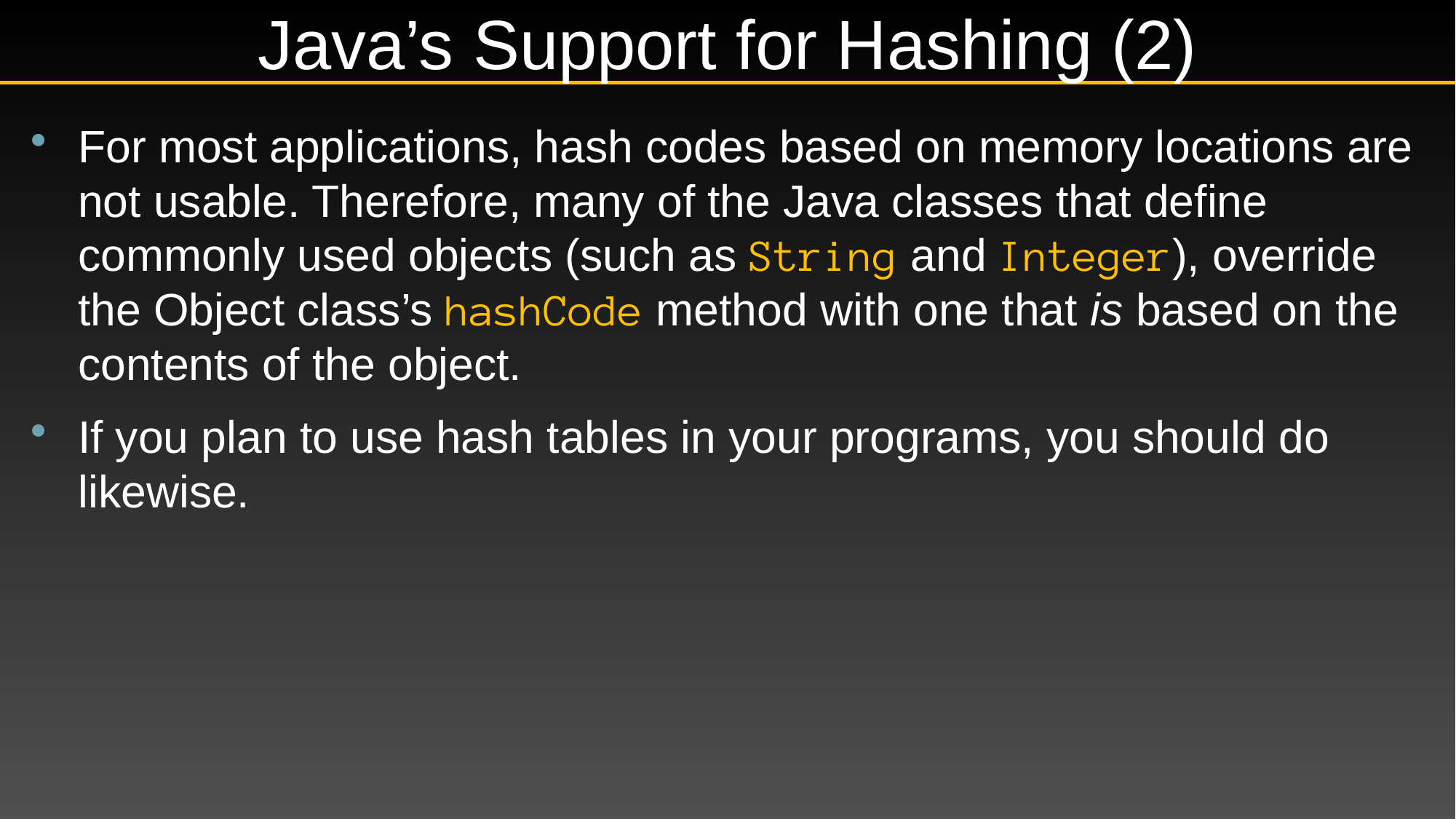

# Java’s Support for Hashing (2)
For most applications, hash codes based on memory locations are not usable. Therefore, many of the Java classes that define commonly used objects (such as String and Integer), override the Object class’s hashCode method with one that is based on the contents of the object.
If you plan to use hash tables in your programs, you should do likewise.